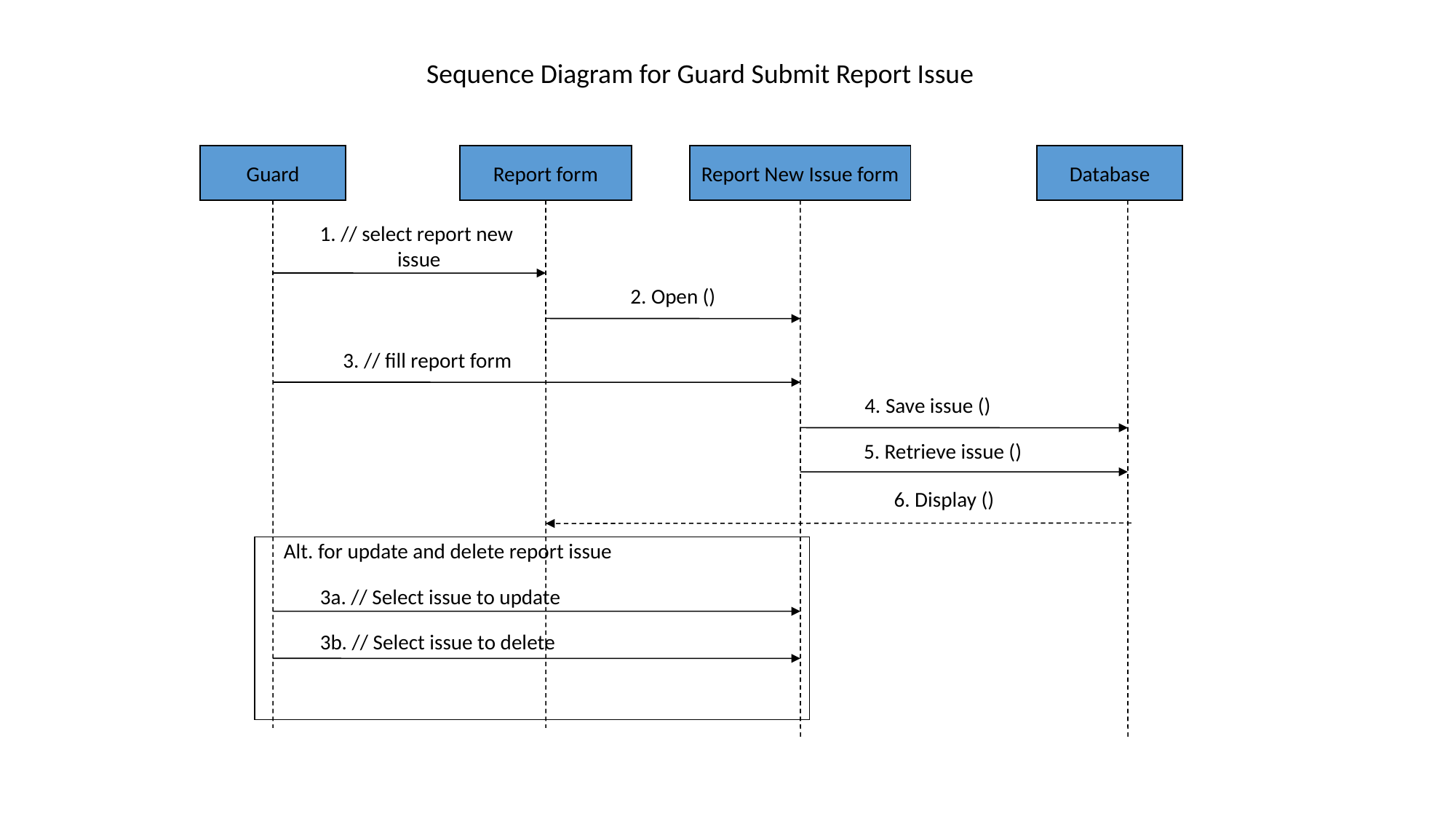

Sequence Diagram for Guard Submit Report Issue
Guard
Report form
Report New Issue form
Database

1. // select report new
issue

2. Open ()

3. // fill report form

4. Save issue ()

5. Retrieve issue ()

6. Display ()

Alt. for update and delete report issue
3a. // Select issue to update

3b. // Select issue to delete